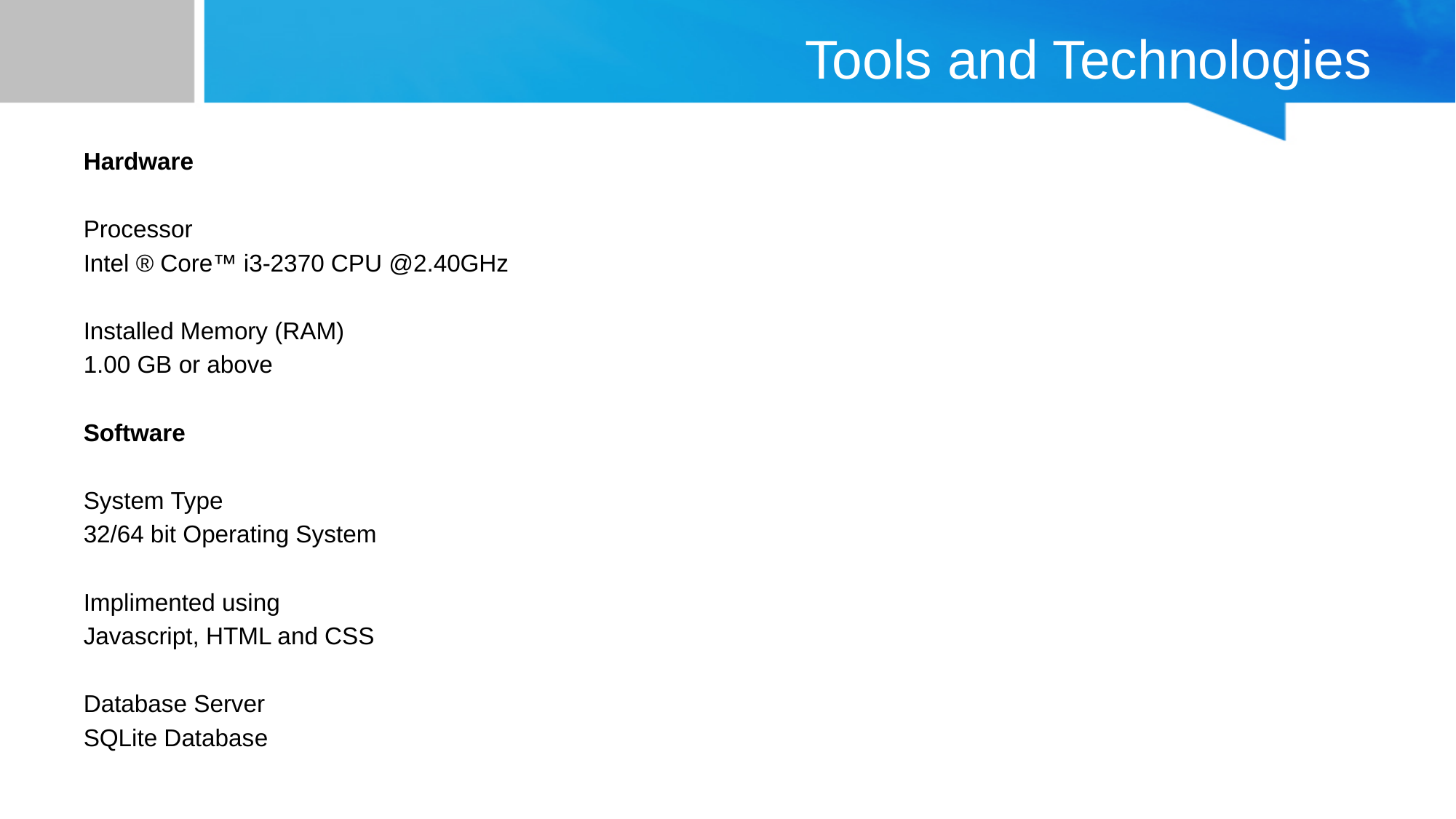

# Tools and Technologies
Hardware

Processor
Intel ® Core™ i3-2370 CPU @2.40GHz

Installed Memory (RAM)
1.00 GB or above

Software

System Type
32/64 bit Operating System

Implimented using
Javascript, HTML and CSS

Database Server
SQLite Database